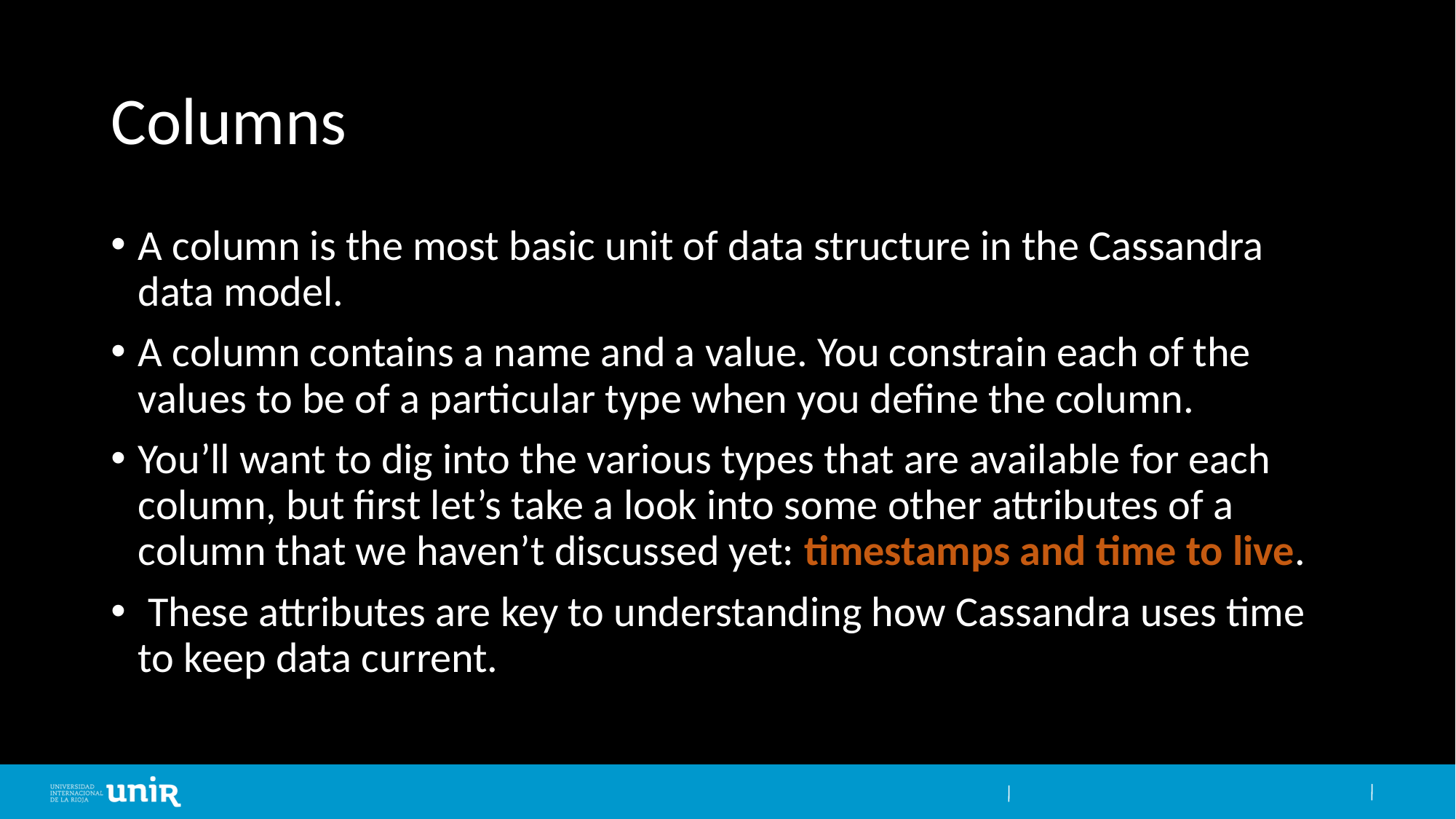

# Columns
A column is the most basic unit of data structure in the Cassandra data model.
A column contains a name and a value. You constrain each of the values to be of a particular type when you define the column.
You’ll want to dig into the various types that are available for each column, but first let’s take a look into some other attributes of a column that we haven’t discussed yet: timestamps and time to live.
 These attributes are key to understanding how Cassandra uses time to keep data current.